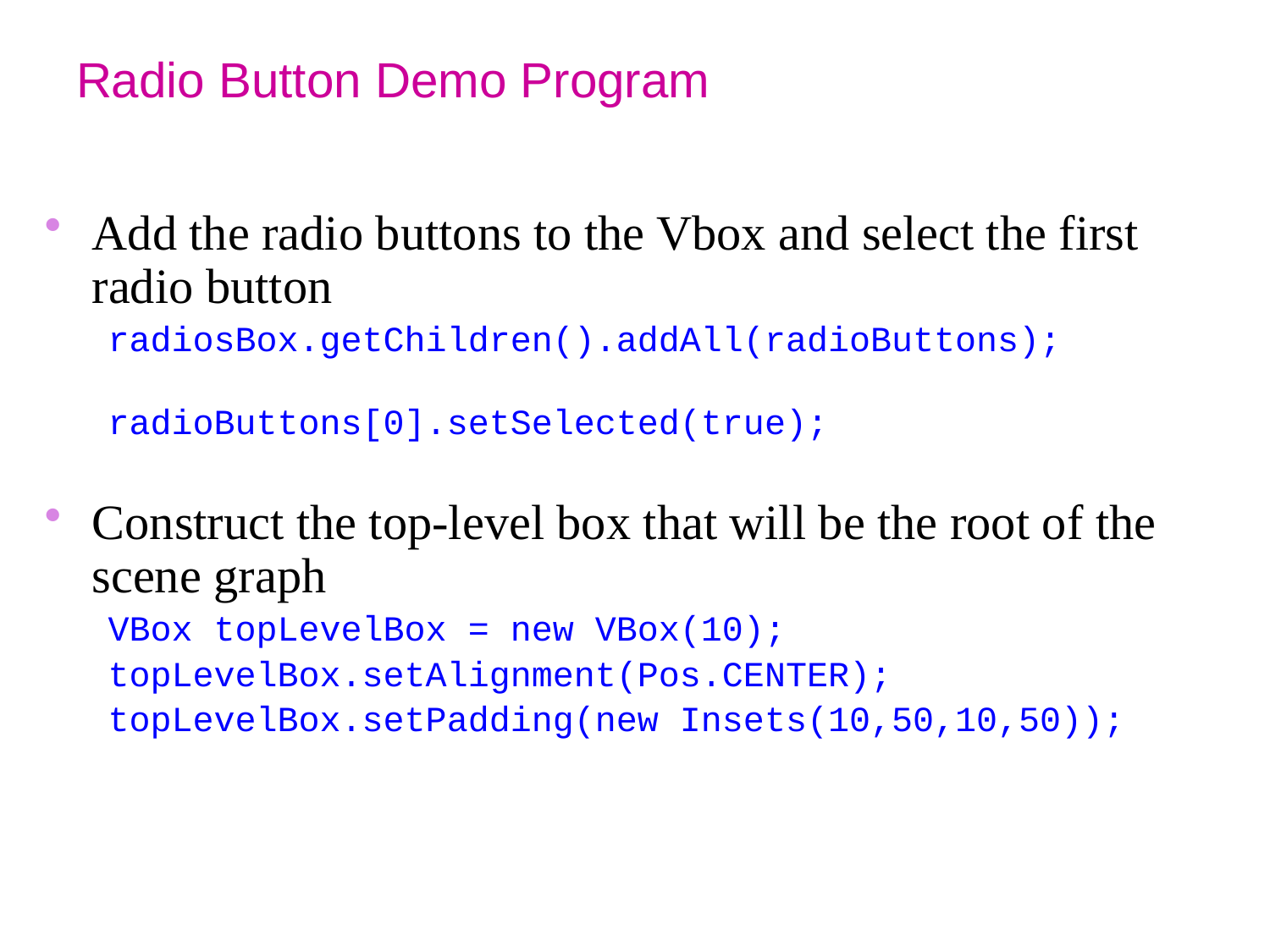

# Radio Button Demo Program
Add the radio buttons to the Vbox and select the first radio button
   radiosBox.getChildren().addAll(radioButtons);
   radioButtons[0].setSelected(true);

Construct the top-level box that will be the root of the scene graph
   VBox topLevelBox = new VBox(10);
   topLevelBox.setAlignment(Pos.CENTER);
   topLevelBox.setPadding(new Insets(10,50,10,50));